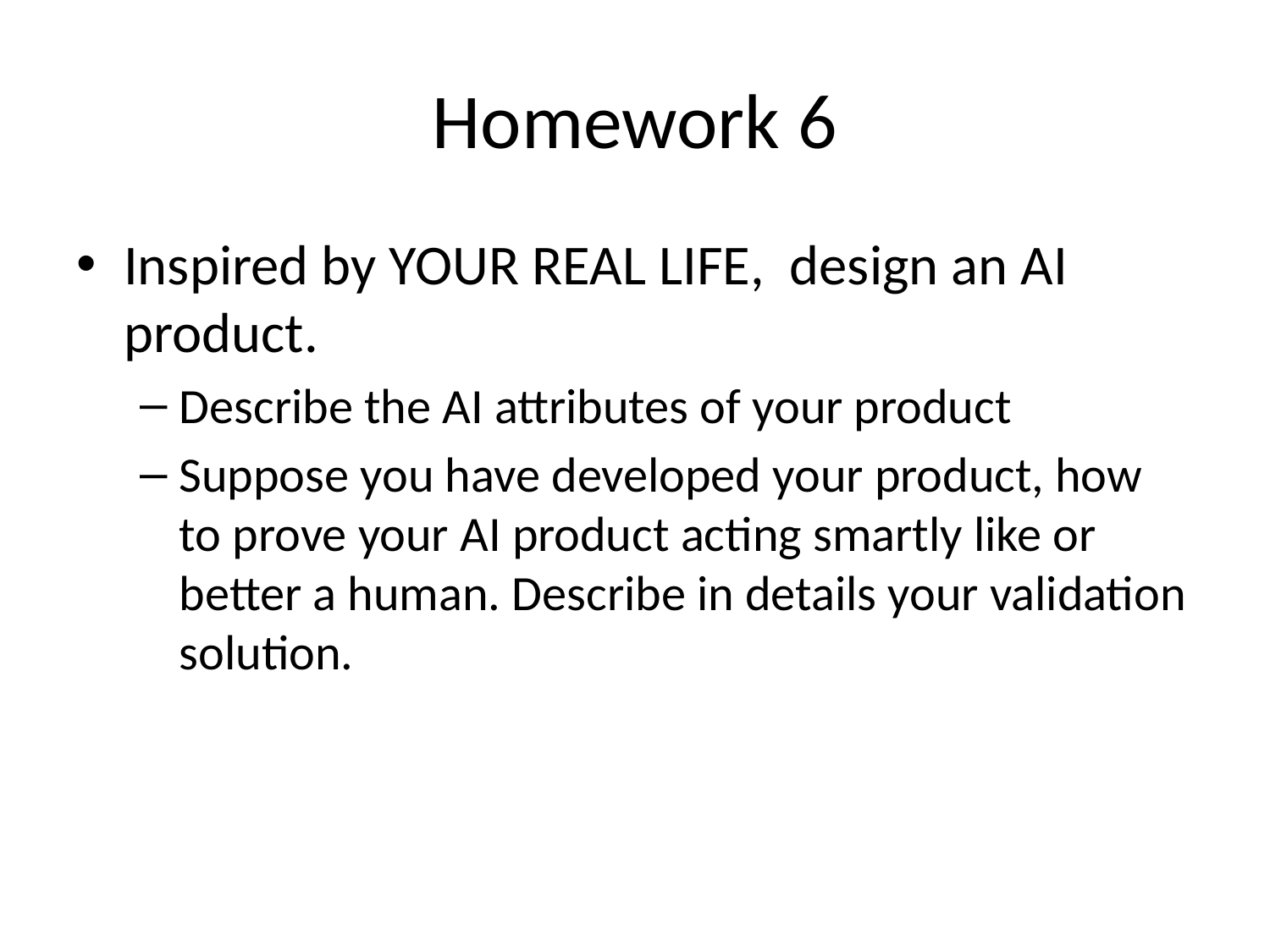

# Homework 6
Inspired by YOUR REAL LIFE,  design an AI product.
Describe the AI attributes of your product
Suppose you have developed your product, how to prove your AI product acting smartly like or better a human. Describe in details your validation solution.